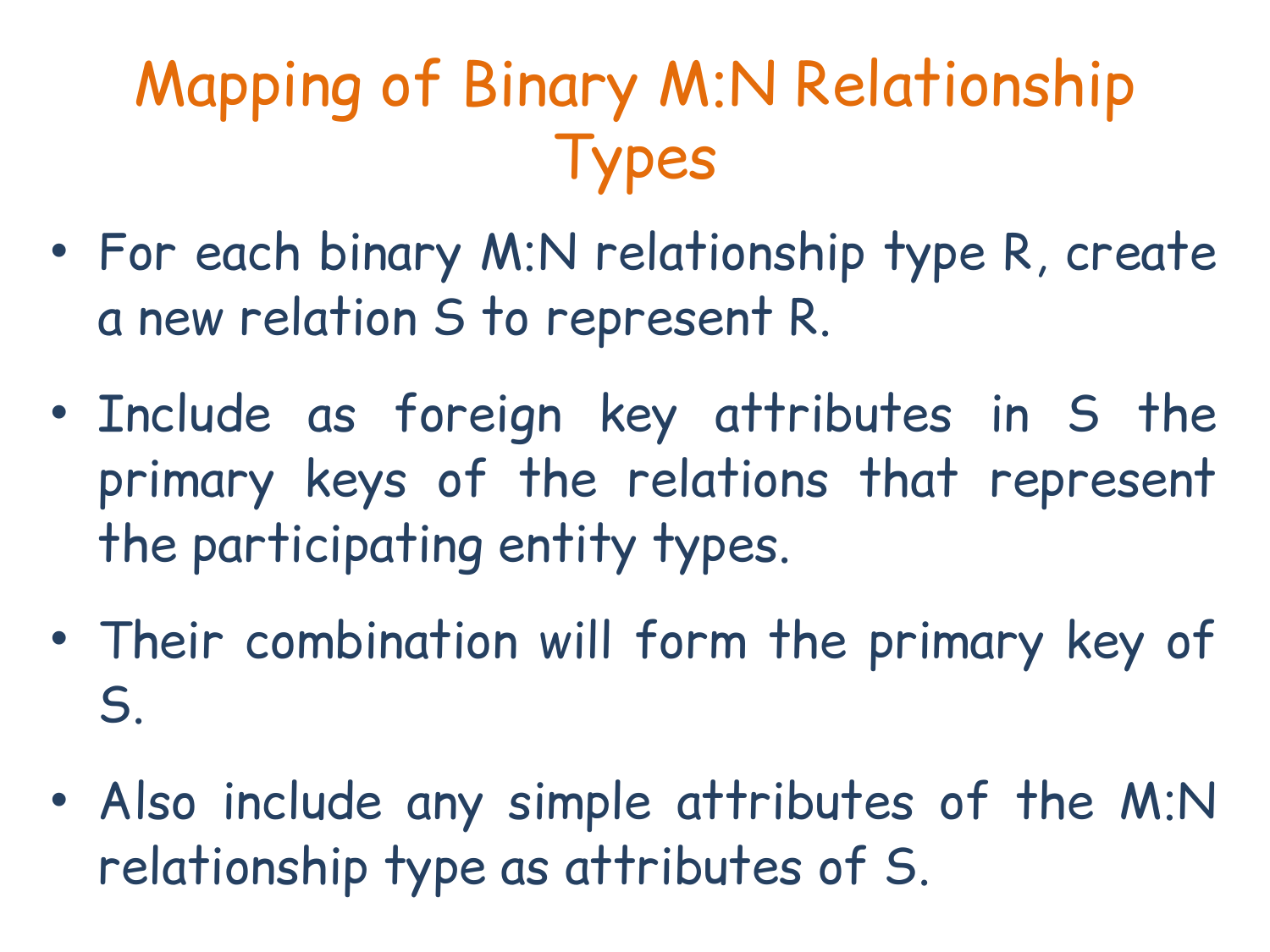

# Mapping of Binary M:N Relationship Types
For each binary M:N relationship type R, create a new relation S to represent R.
Include as foreign key attributes in S the primary keys of the relations that represent the participating entity types.
Their combination will form the primary key of S.
Also include any simple attributes of the M:N relationship type as attributes of S.